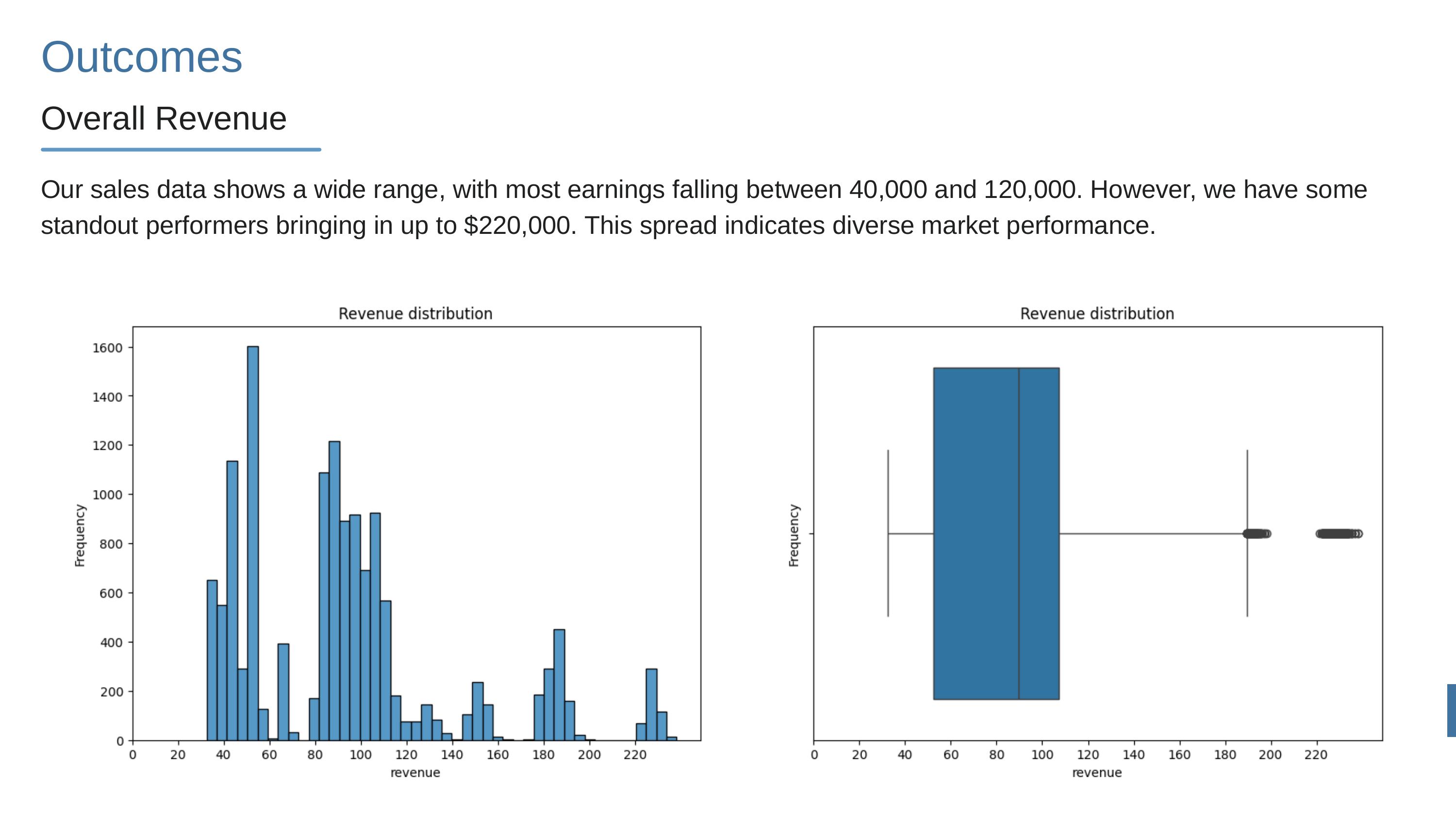

Outcomes
Overall Revenue

Our sales data shows a wide range, with most earnings falling between 40,000 and 120,000. However, we have some standout performers bringing in up to $220,000. This spread indicates diverse market performance.